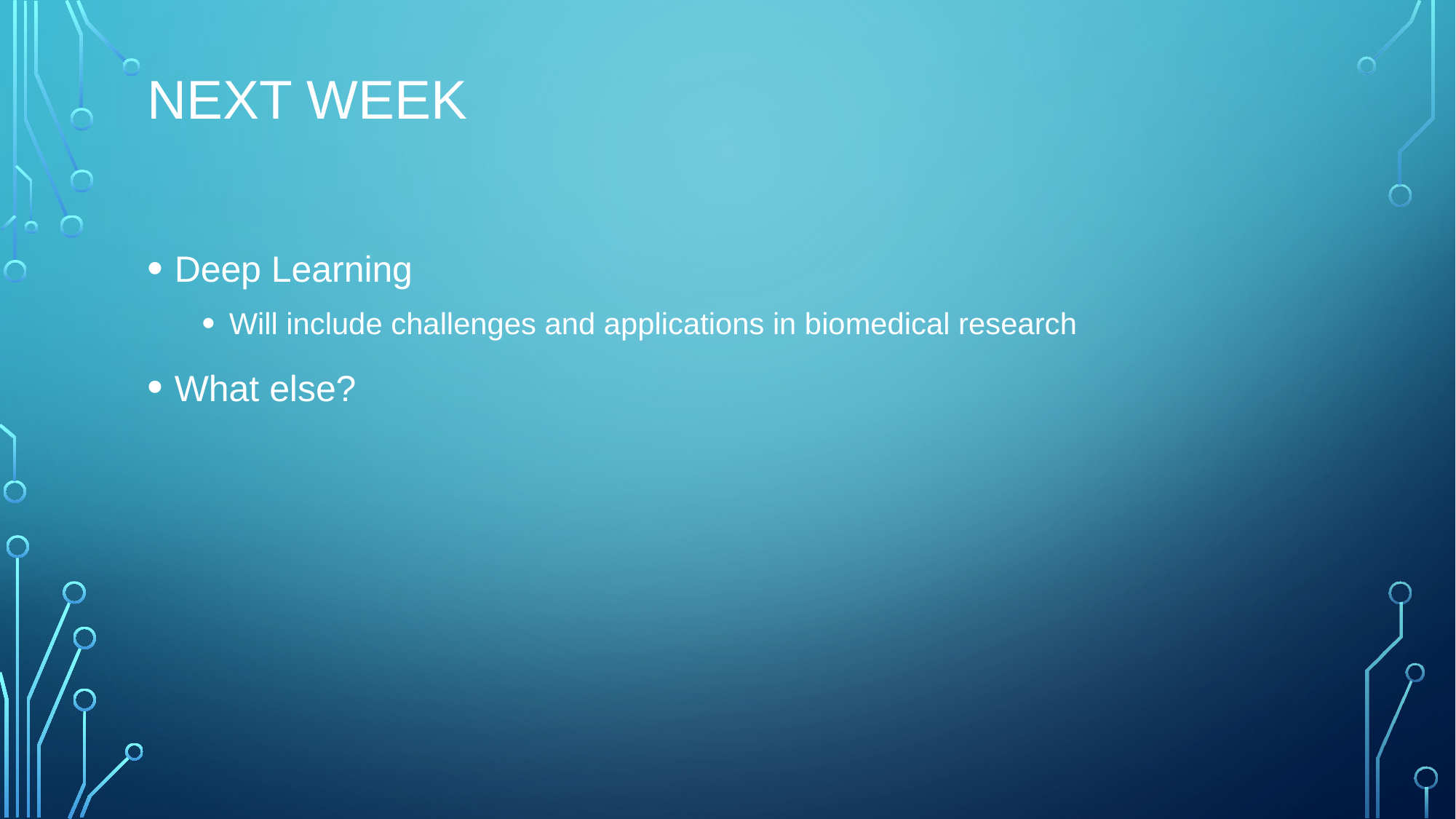

# Next Week
Deep Learning
Will include challenges and applications in biomedical research
What else?